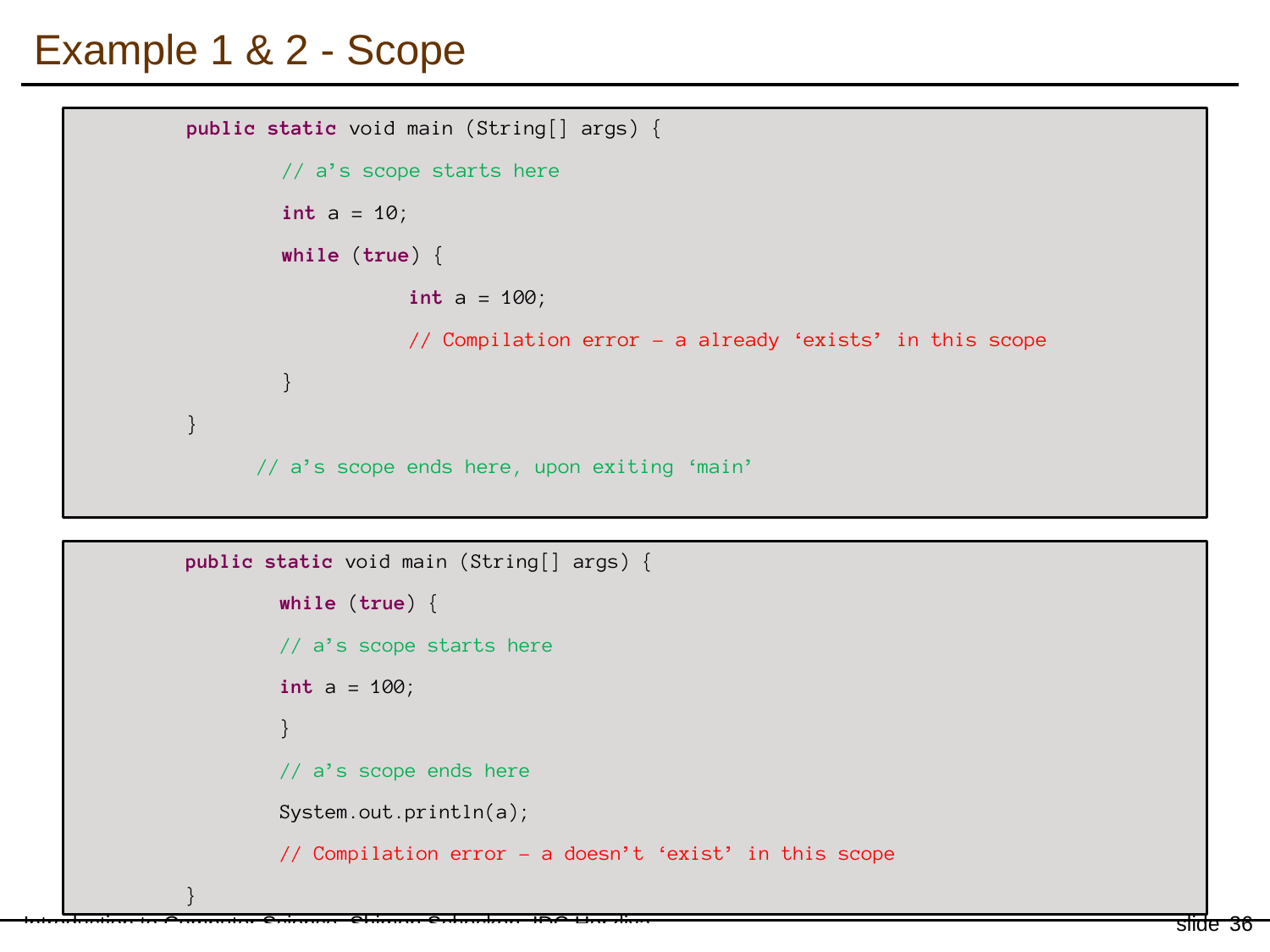

# Example 1 & 2 - Scope
public static void main (String[] args) {
// a’s scope starts here
int a = 10;
while (true) {
	int a = 100;
	// Compilation error – a already ‘exists’ in this scope
}
}
      // a’s scope ends here, upon exiting ‘main’
public static void main (String[] args) {
while (true) {
	// a’s scope starts here
	int a = 100;
}
// a’s scope ends here
System.out.println(a);
// Compilation error – a doesn’t ‘exist’ in this scope
}